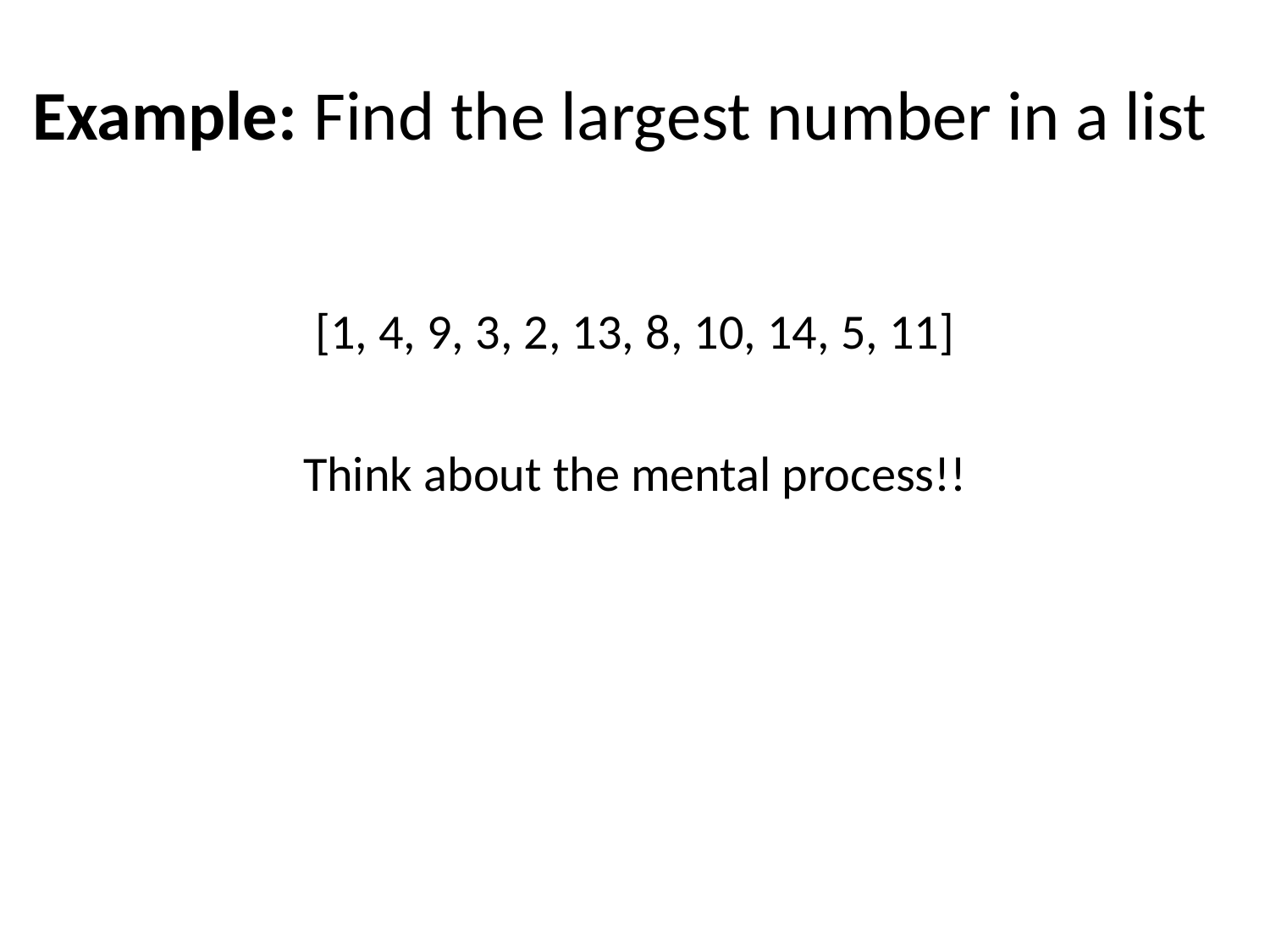

Example: Find the largest number in a list

[1, 4, 9, 3, 2, 13, 8, 10, 14, 5, 11]

Think about the mental process!!